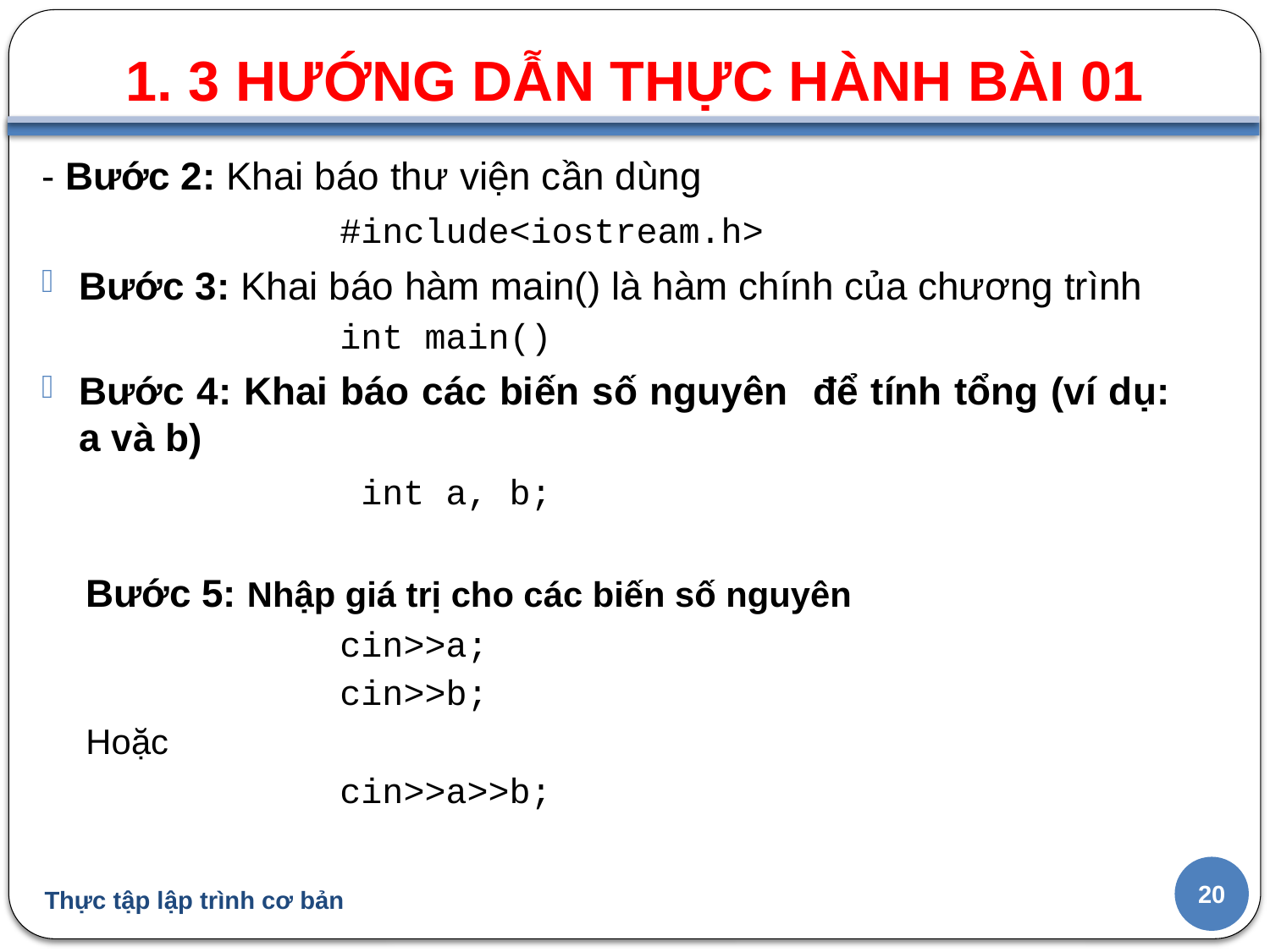

1. 3 HƯỚNG DẪN THỰC HÀNH BÀI 01
#
- Bước 2: Khai báo thư viện cần dùng
		#include<iostream.h>
Bước 3: Khai báo hàm main() là hàm chính của chương trình
		int main()
Bước 4: Khai báo các biến số nguyên  để tính tổng (ví dụ: a và b)
		 int a, b;

Bước 5: Nhập giá trị cho các biến số nguyên
		cin>>a;
		cin>>b;
Hoặc
		cin>>a>>b;

20
Thực tập lập trình cơ bản